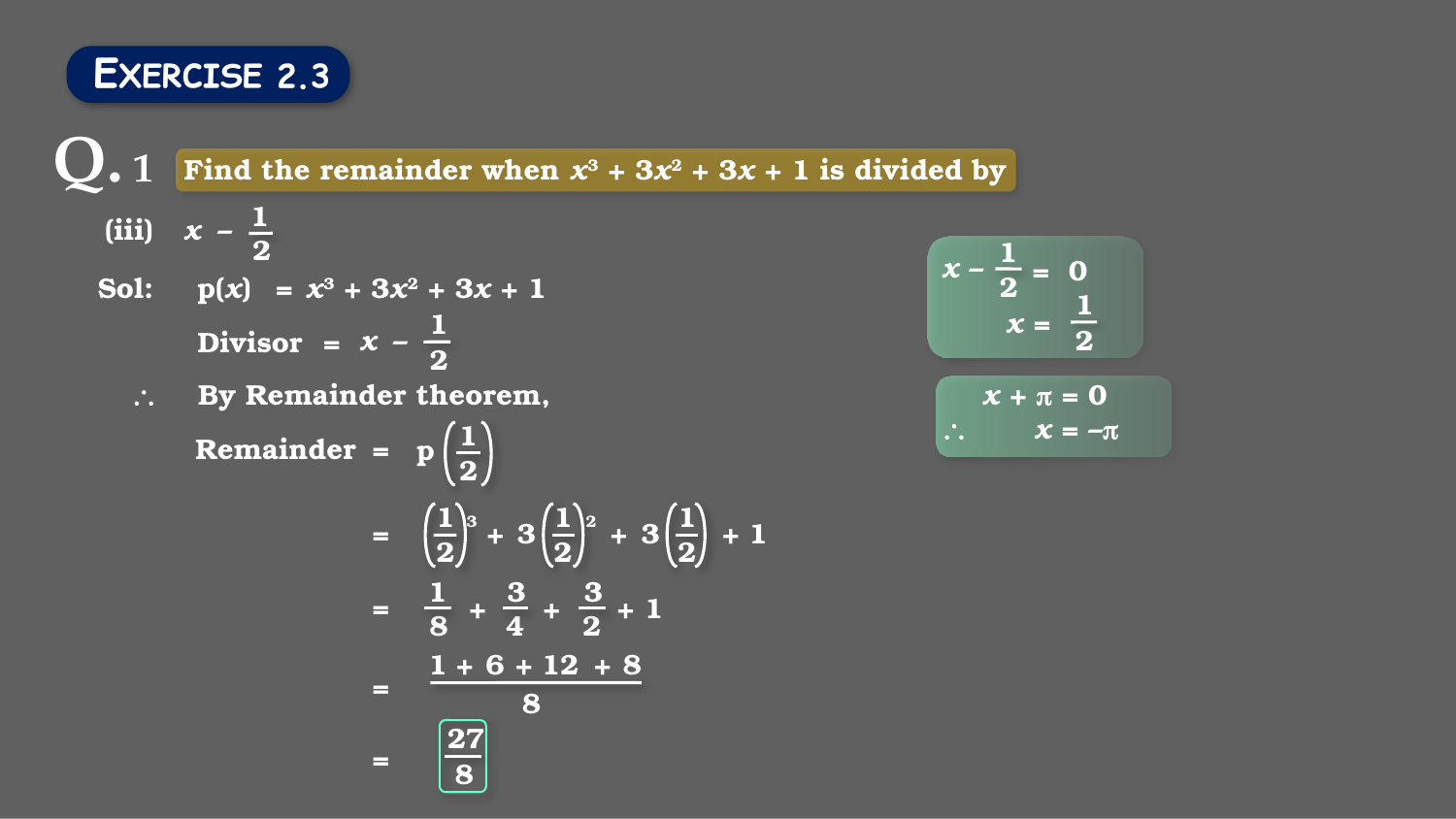

EXERCISE 2.3

Q. 1
Find the remainder when x3 + 3x2 + 3x + 1 is divided by

1
(iii)
x
–
2
1
x –
=  0
2
1
x =
2

Sol:
p(x)
=
x3 + 3x2 + 3x + 1
1
x
–
Divisor
=
2
∴
By Remainder theorem,
   x + π = 0
∴       x = –π

1

Remainder
=
p
2
1
1
1
3
2

=
+
3
+
 3
+
1
2
2
2
1
3
3
=
+
+
1
+
8
4
2
 1
+
6
+
12
+
8
=
8
27

=
8